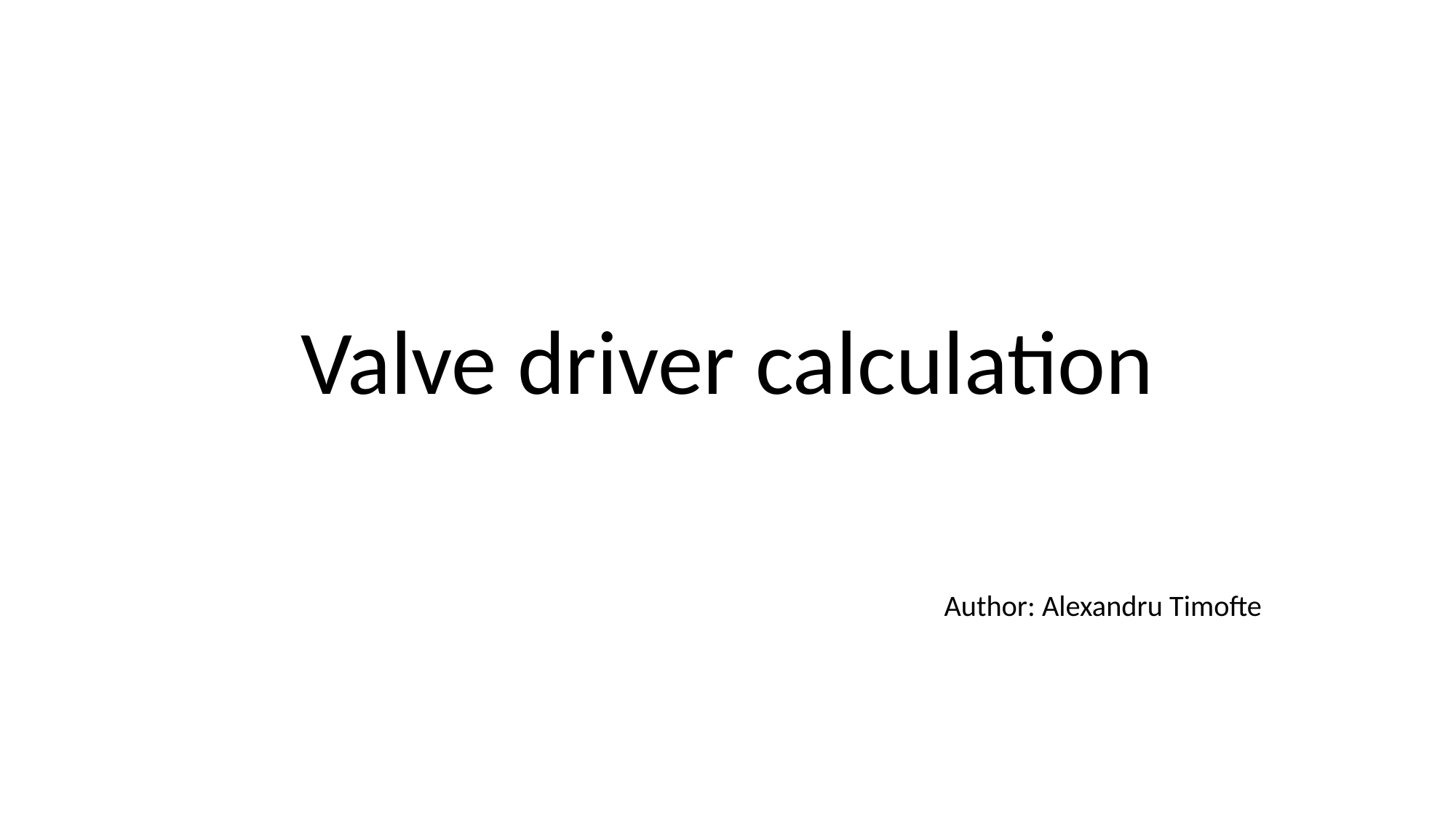

# Valve driver calculation
Author: Alexandru Timofte